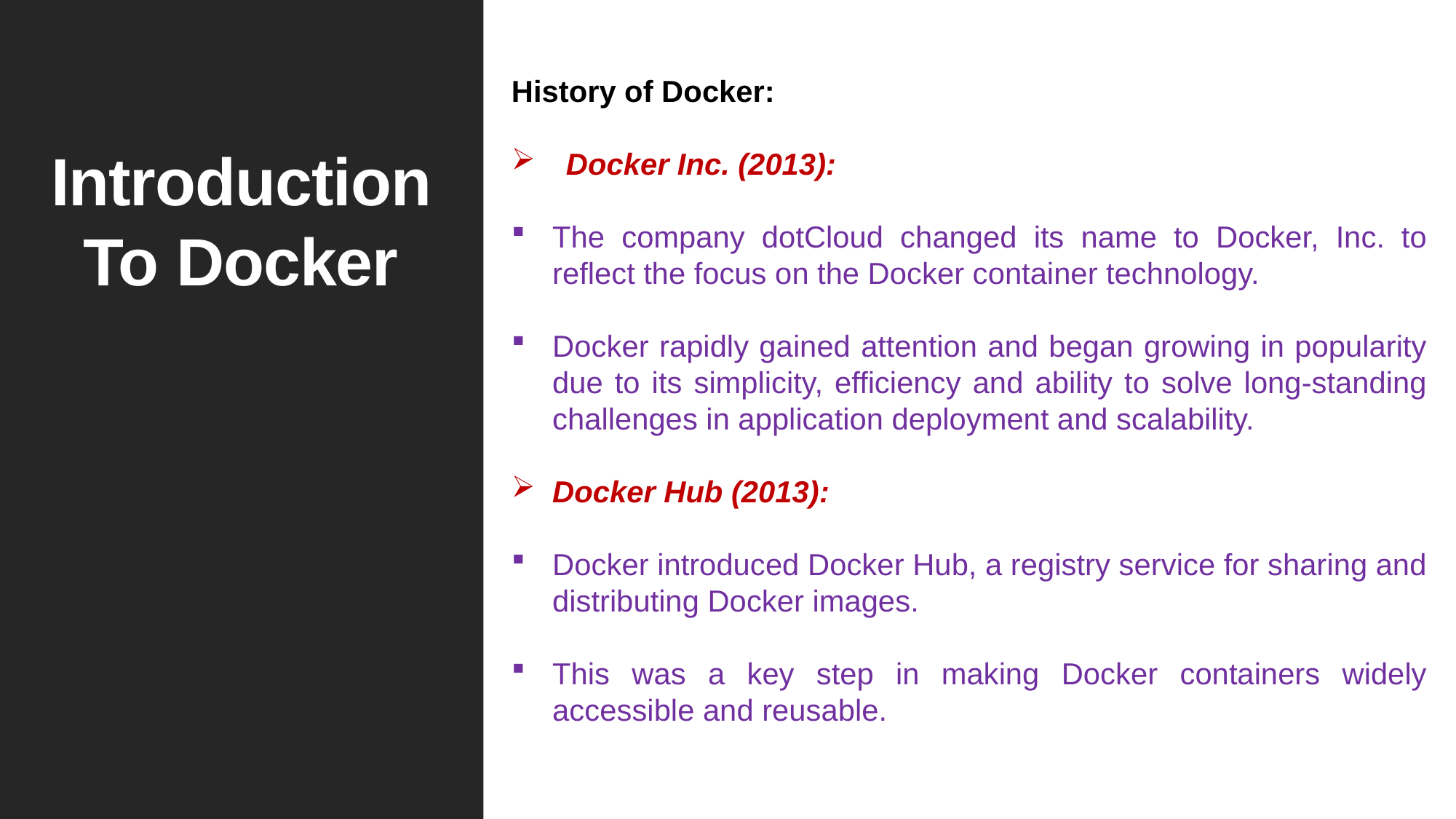

# Introduction To Docker
History of Docker:

Docker Inc. (2013):

The company dotCloud changed its name to Docker, Inc. to reflect the focus on the Docker container technology.

Docker rapidly gained attention and began growing in popularity due to its simplicity, efficiency and ability to solve long-standing challenges in application deployment and scalability.

Docker Hub (2013):

Docker introduced Docker Hub, a registry service for sharing and distributing Docker images.

This was a key step in making Docker containers widely accessible and reusable.